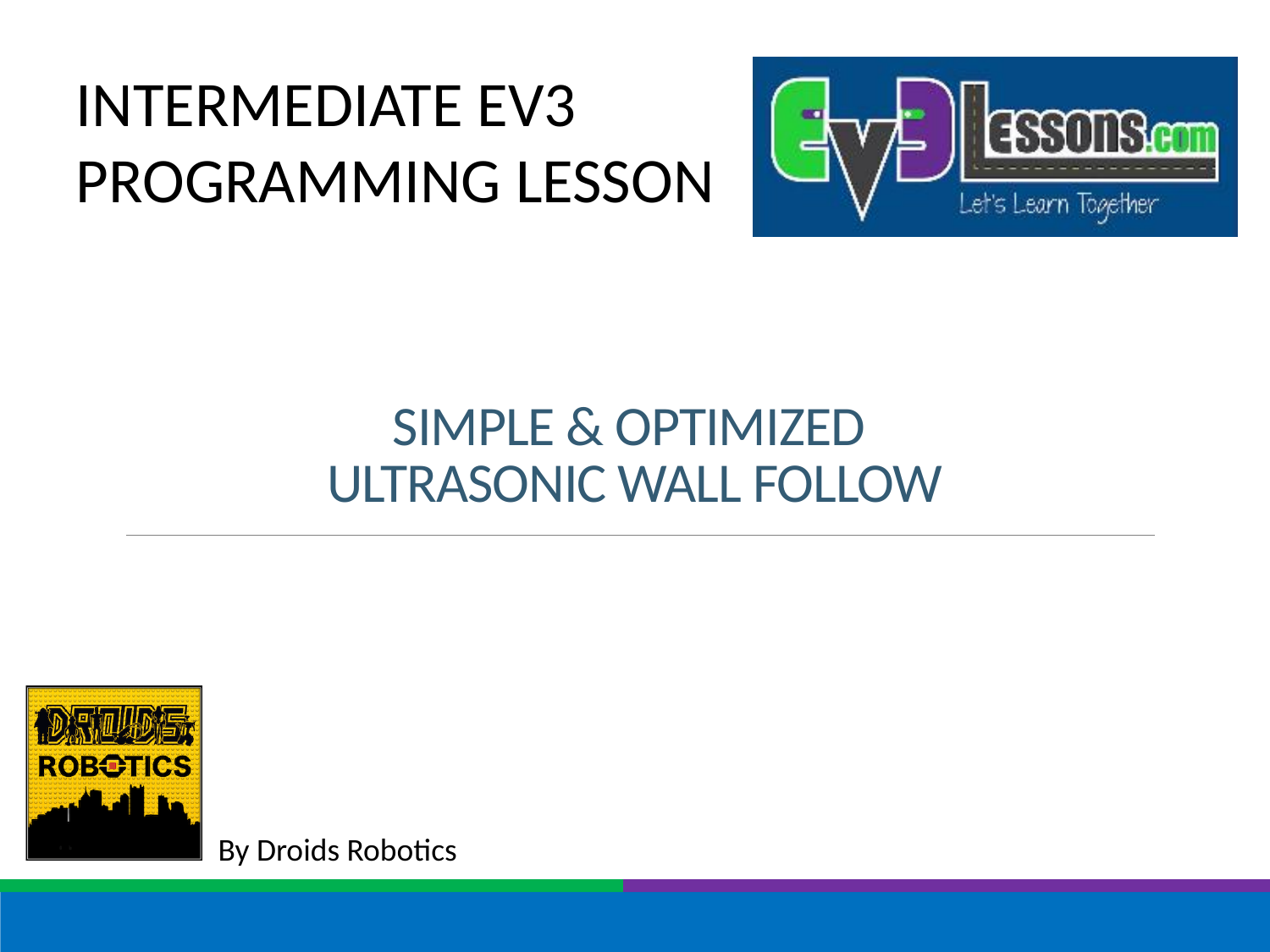

# SIMPLE & OPTIMIZED ULTRASONIC WALL FOLLOW